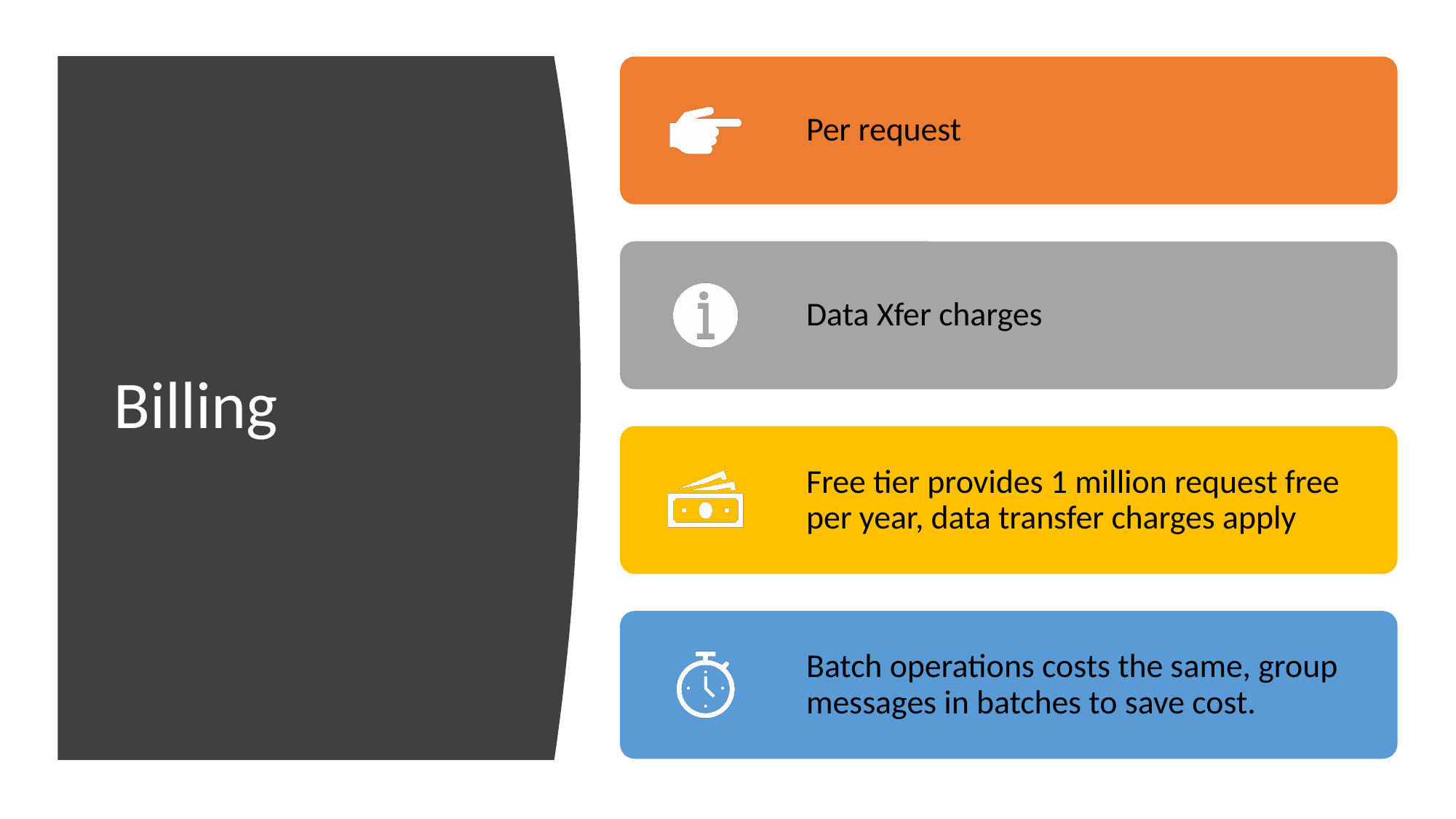

Per request
Data Xfer charges
Free tier provides 1 million request free per year, data transfer charges apply
Batch operations costs the same, group messages in batches to save cost.

# Billing